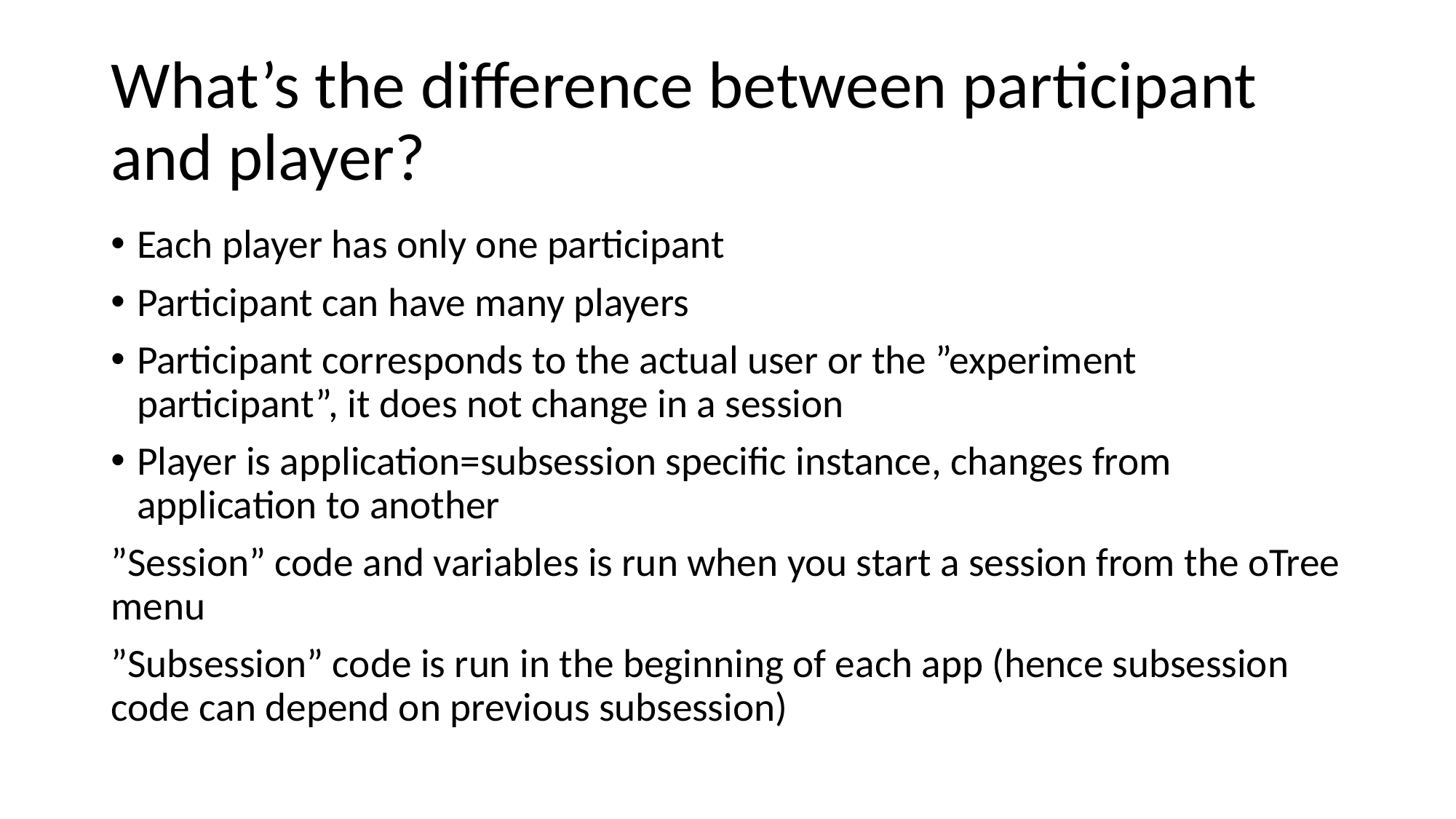

# What’s the difference between participant and player?
Each player has only one participant
Participant can have many players
Participant corresponds to the actual user or the ”experiment participant”, it does not change in a session
Player is application=subsession specific instance, changes from application to another
”Session” code and variables is run when you start a session from the oTree menu
”Subsession” code is run in the beginning of each app (hence subsession code can depend on previous subsession)